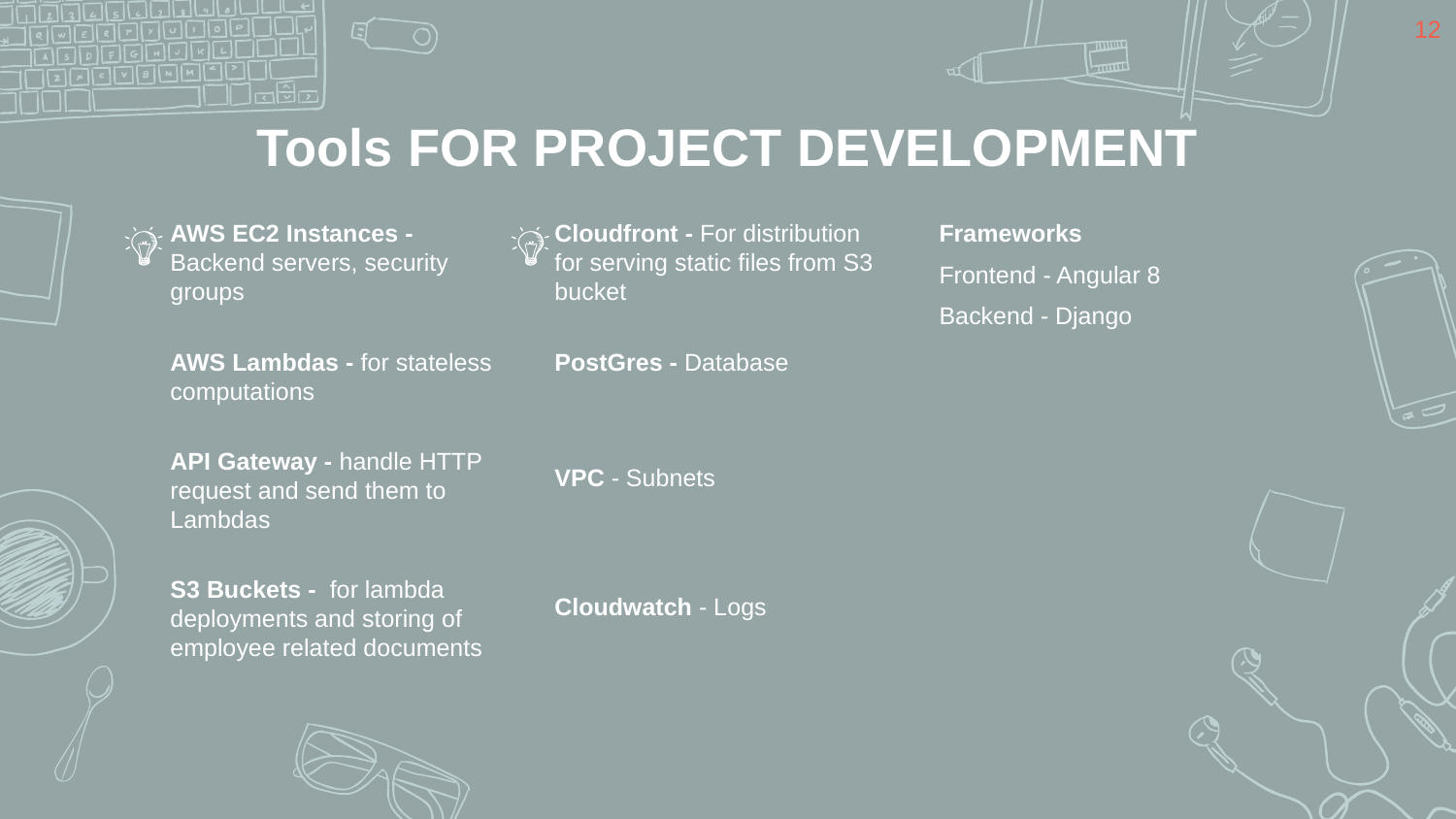

12
# Tools FOR PROJECT DEVELOPMENT
Frameworks
Frontend - Angular 8
Backend - Django
AWS EC2 Instances - Backend servers, security groups
AWS Lambdas - for stateless computations
API Gateway - handle HTTP request and send them to Lambdas
S3 Buckets -  for lambda deployments and storing of employee related documents

Cloudfront - For distribution for serving static files from S3 bucket
PostGres - Database
VPC - Subnets
Cloudwatch - Logs